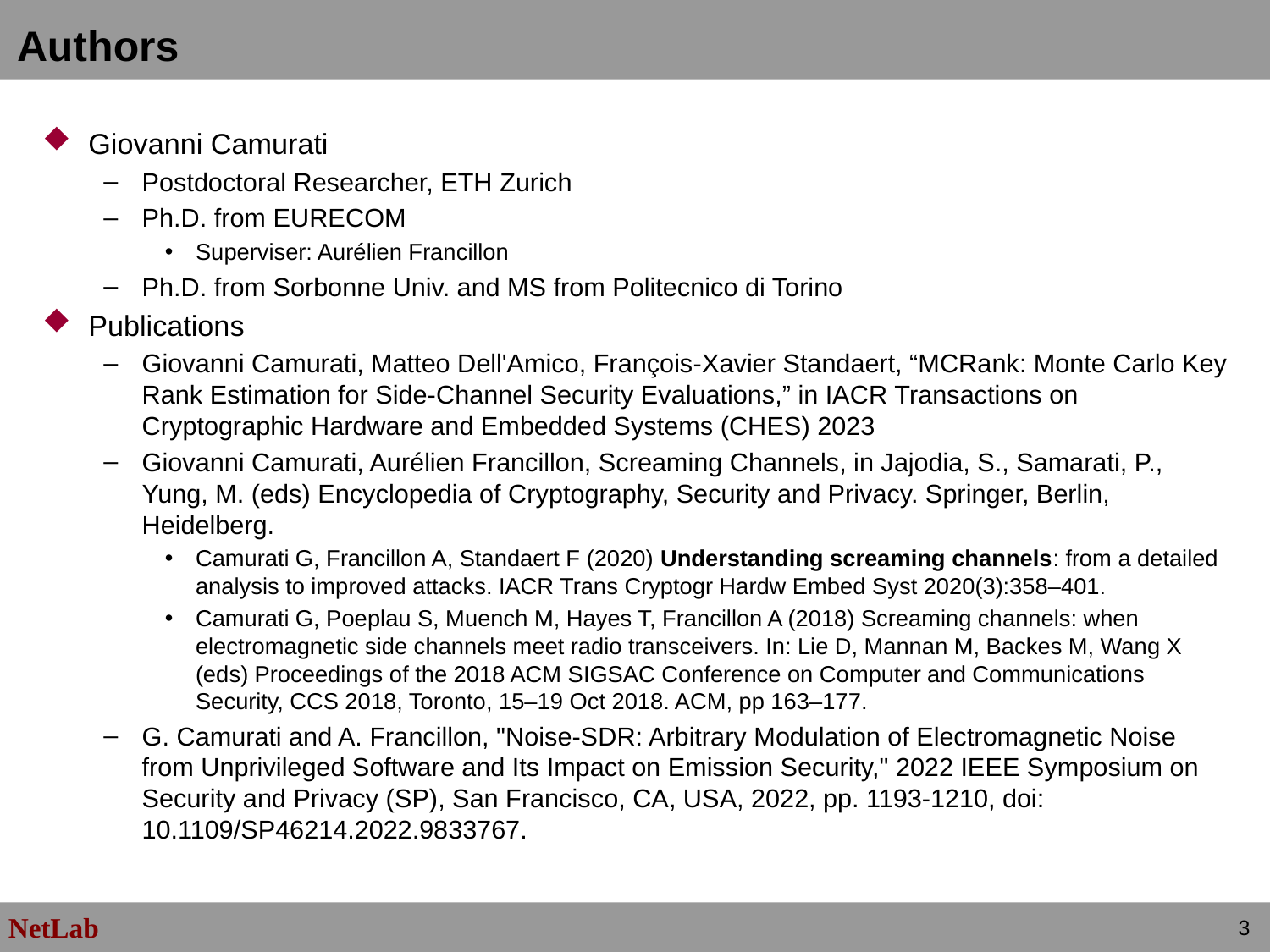

# Authors
Giovanni Camurati
Postdoctoral Researcher, ETH Zurich
Ph.D. from EURECOM
Superviser: Aurélien Francillon
Ph.D. from Sorbonne Univ. and MS from Politecnico di Torino
Publications
Giovanni Camurati, Matteo Dell'Amico, François-​Xavier Standaert, “MCRank: Monte Carlo Key Rank Estimation for Side-​Channel Security Evaluations,” in IACR Transactions on Cryptographic Hardware and Embedded Systems (CHES) 2023
Giovanni Camurati, Aurélien Francillon, Screaming Channels, in Jajodia, S., Samarati, P., Yung, M. (eds) Encyclopedia of Cryptography, Security and Privacy. Springer, Berlin, Heidelberg.
Camurati G, Francillon A, Standaert F (2020) Understanding screaming channels: from a detailed analysis to improved attacks. IACR Trans Cryptogr Hardw Embed Syst 2020(3):358–401.
Camurati G, Poeplau S, Muench M, Hayes T, Francillon A (2018) Screaming channels: when electromagnetic side channels meet radio transceivers. In: Lie D, Mannan M, Backes M, Wang X (eds) Proceedings of the 2018 ACM SIGSAC Conference on Computer and Communications Security, CCS 2018, Toronto, 15–19 Oct 2018. ACM, pp 163–177.
G. Camurati and A. Francillon, "Noise-SDR: Arbitrary Modulation of Electromagnetic Noise from Unprivileged Software and Its Impact on Emission Security," 2022 IEEE Symposium on Security and Privacy (SP), San Francisco, CA, USA, 2022, pp. 1193-1210, doi: 10.1109/SP46214.2022.9833767.
3